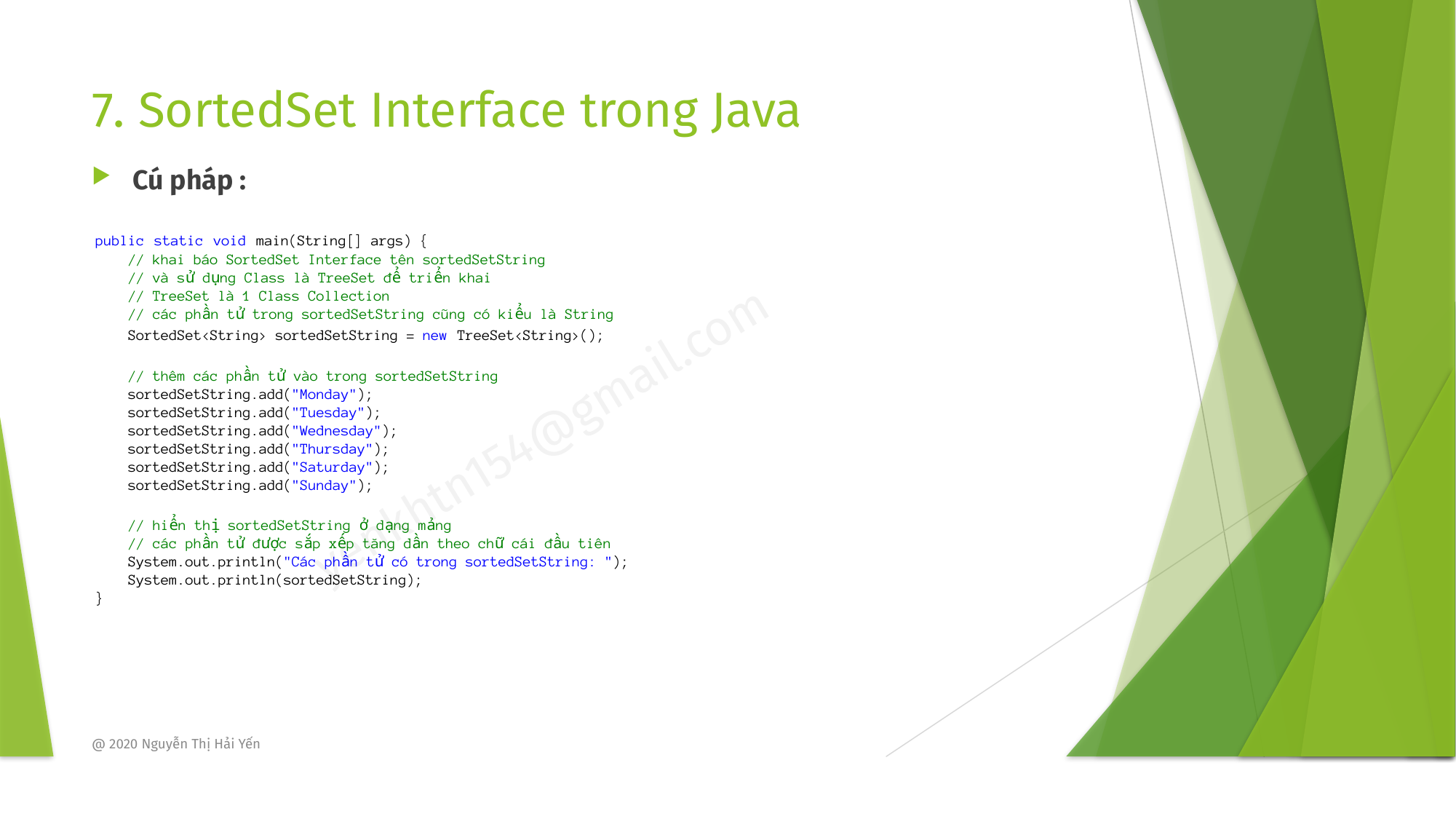

# 7. SortedSet Interface trong Java
Cú pháp :
public static void main(String[] args) {
    // khai báo SortedSet Interface tên sortedSetString
    // và sử dụng Class là TreeSet để triển khai
    // TreeSet là 1 Class Collection
    // các phần tử trong sortedSetString cũng có kiểu là String
    SortedSet<String> sortedSetString = new TreeSet<String>();

    // thêm các phần tử vào trong sortedSetString
    sortedSetString.add("Monday");
    sortedSetString.add("Tuesday");
    sortedSetString.add("Wednesday");
    sortedSetString.add("Thursday");
    sortedSetString.add("Saturday");
    sortedSetString.add("Sunday");

    // hiển thị sortedSetString ở dạng mảng
    // các phần tử được sắp xếp tăng dần theo chữ cái đầu tiên
    System.out.println("Các phần tử có trong sortedSetString: ");
    System.out.println(sortedSetString);
}
@ 2020 Nguyễn Thị Hải Yến